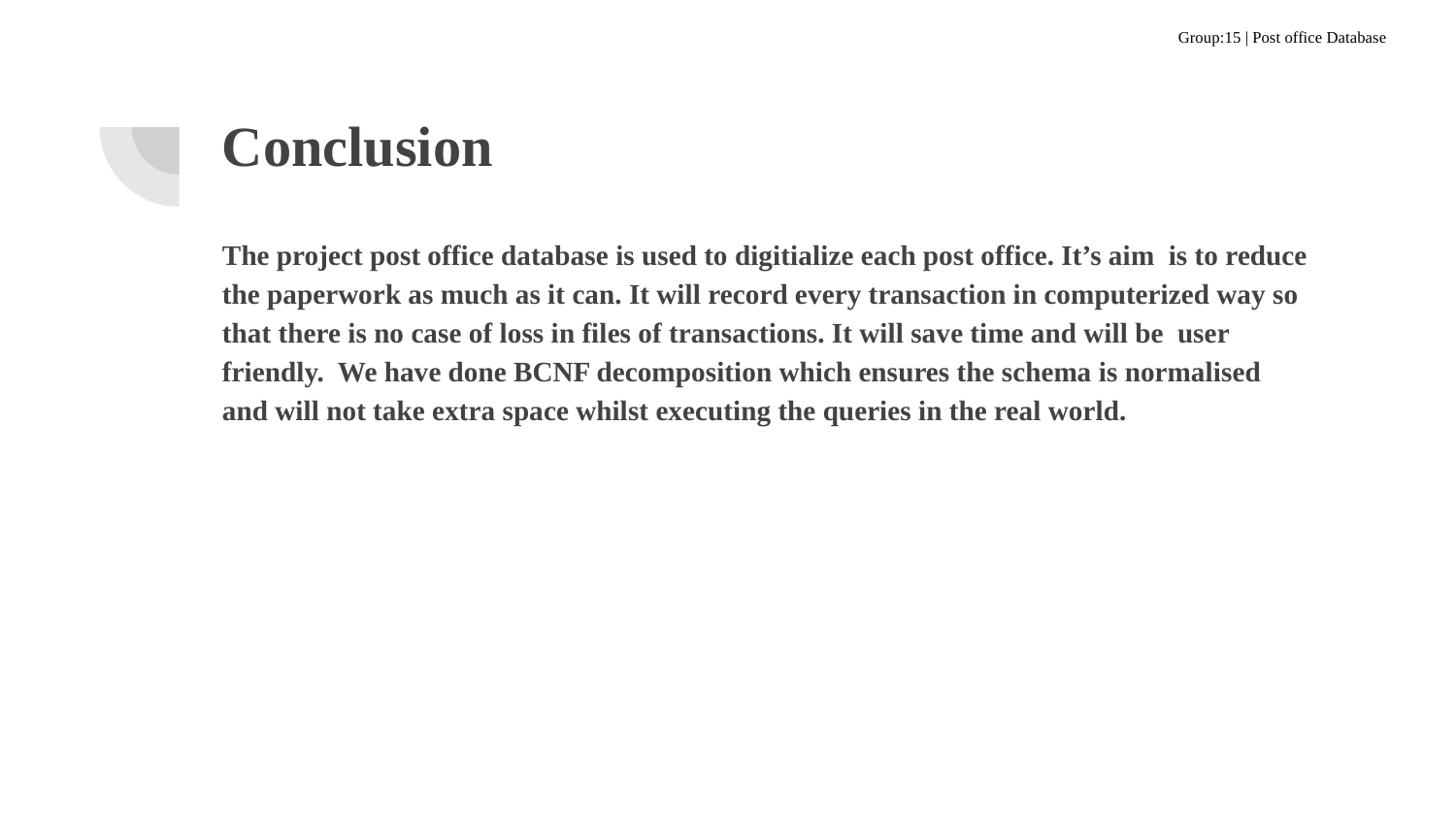

Group:15 | Post office Database
# Conclusion
The project post office database is used to digitialize each post office. It’s aim  is to reduce the paperwork as much as it can. It will record every transaction in computerized way so that there is no case of loss in files of transactions. It will save time and will be  user friendly.  We have done BCNF decomposition which ensures the schema is normalised and will not take extra space whilst executing the queries in the real world.